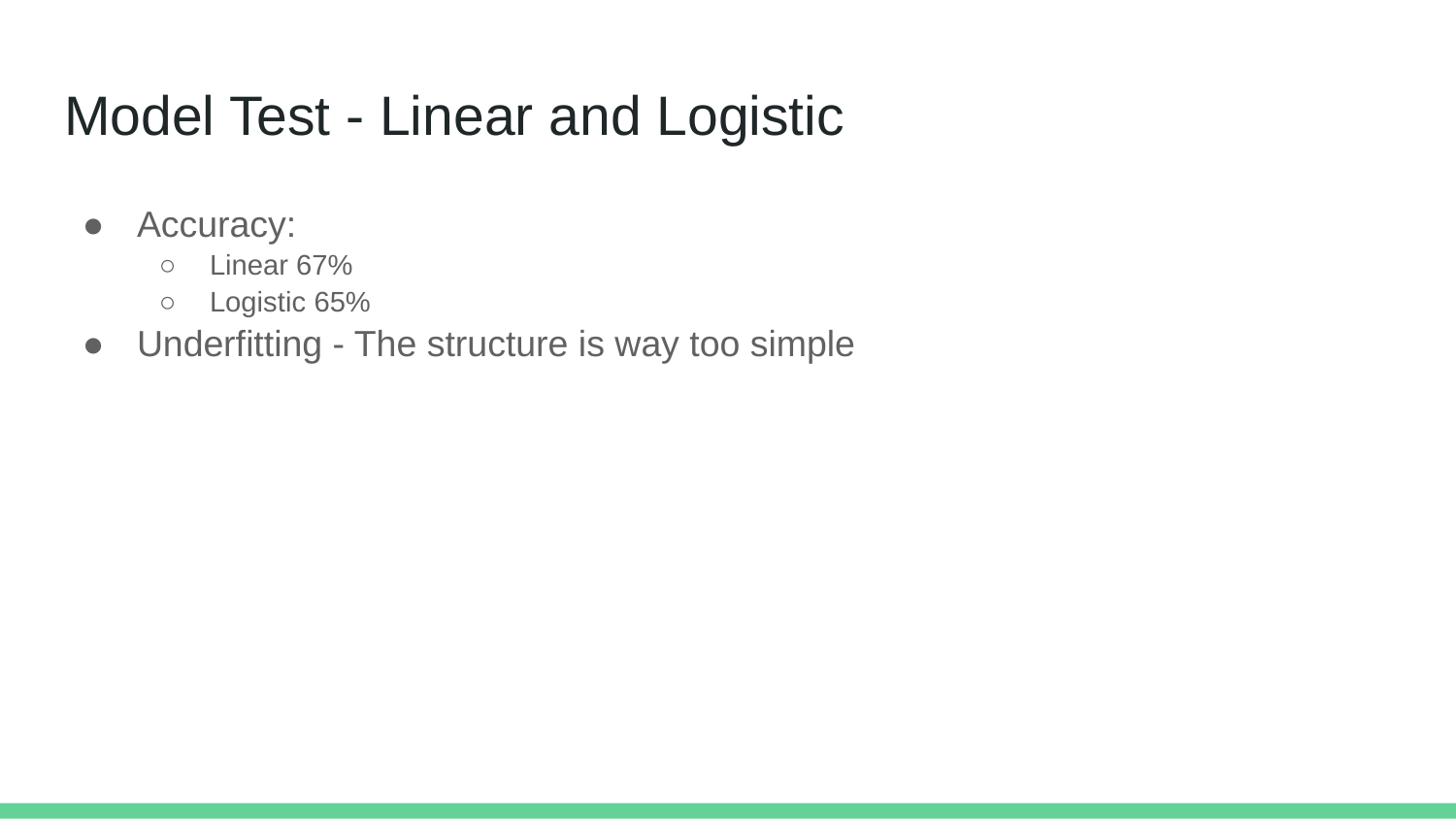

# Model Test - Linear and Logistic
Accuracy:
Linear 67%
Logistic 65%
Underfitting - The structure is way too simple